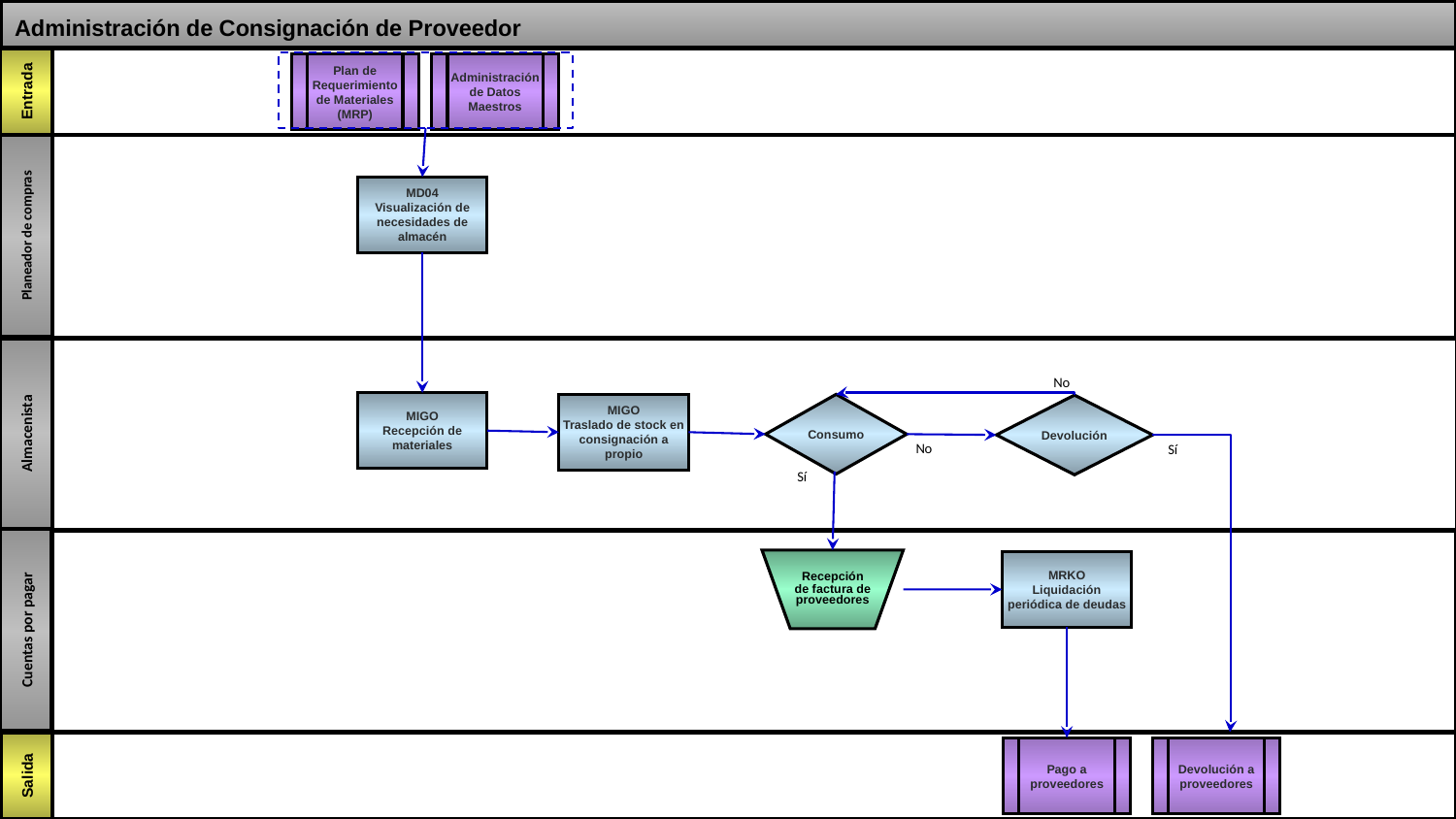

# Administración de Consignación de Proveedor

Plan de Requerimiento de Materiales (MRP)
Administración de Datos Maestros
Planeador de compras

MD04
Visualización de necesidades de almacén
Almacenista
No
MIGO
Recepción de materiales
MIGO
Traslado de stock en consignación a propio
Consumo
Devolución
No
Sí
Sí
Cuentas por pagar

Recepción de factura de proveedores
MRKO
Liquidación periódica de deudas
Pago a proveedores
Devolución a proveedores